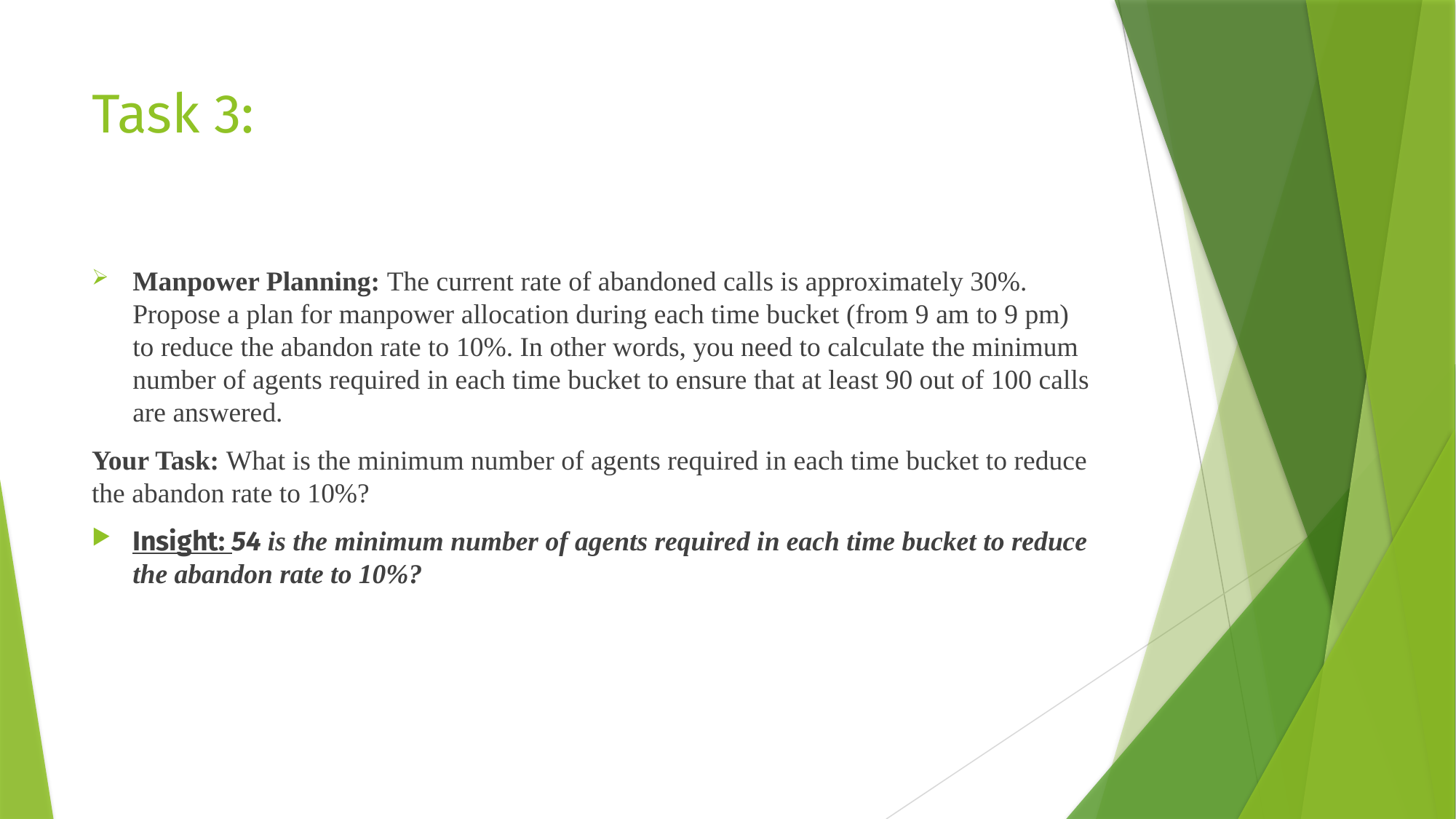

# Task 3:
Manpower Planning: The current rate of abandoned calls is approximately 30%. Propose a plan for manpower allocation during each time bucket (from 9 am to 9 pm) to reduce the abandon rate to 10%. In other words, you need to calculate the minimum number of agents required in each time bucket to ensure that at least 90 out of 100 calls are answered.
Your Task: What is the minimum number of agents required in each time bucket to reduce the abandon rate to 10%?
Insight: 54 is the minimum number of agents required in each time bucket to reduce the abandon rate to 10%?